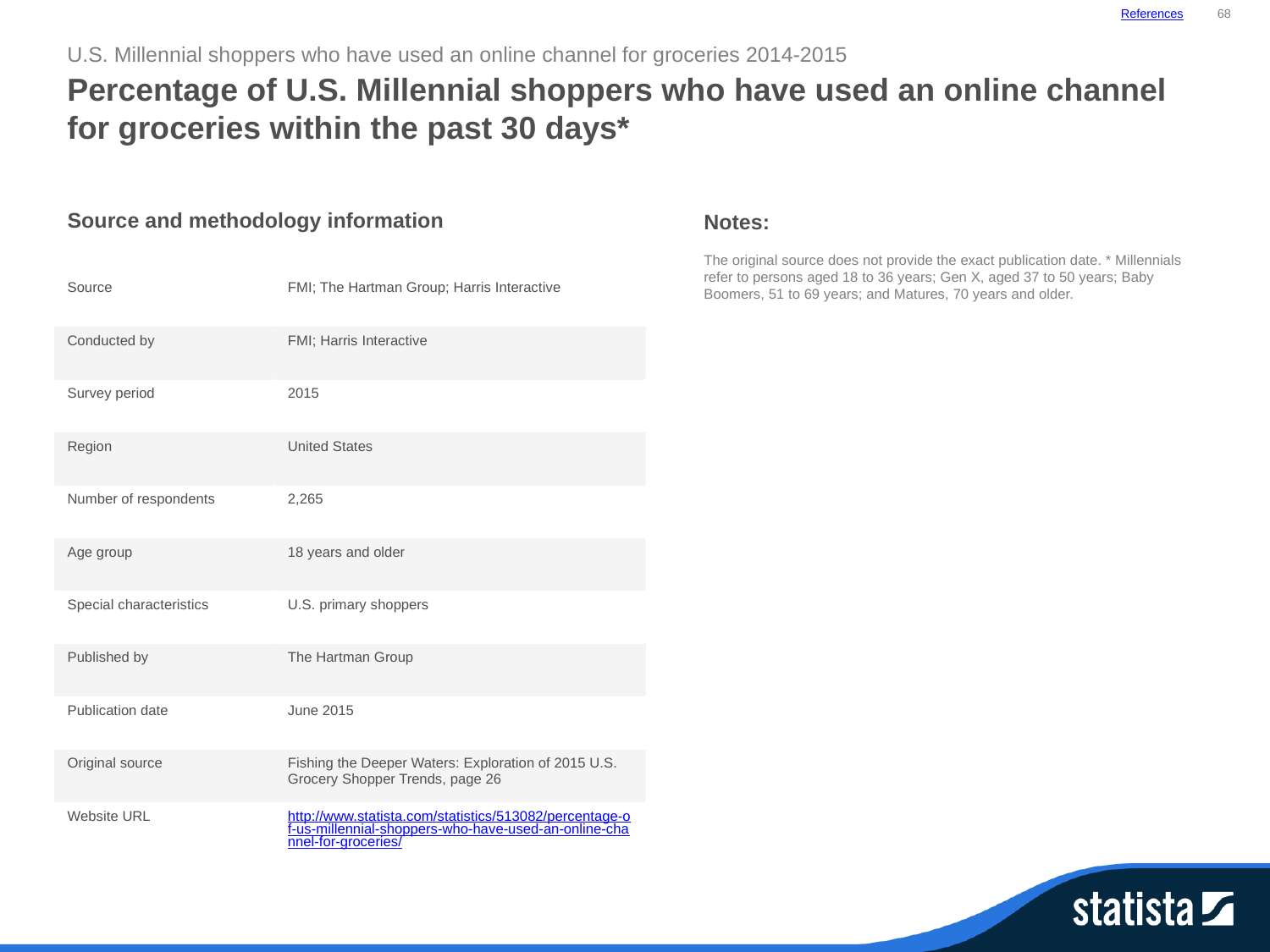

References
68
U.S. Millennial shoppers who have used an online channel for groceries 2014-2015
Percentage of U.S. Millennial shoppers who have used an online channel for groceries within the past 30 days*
| Source and methodology information |  |
| --- | --- |
| Source | FMI; The Hartman Group; Harris Interactive |
| Conducted by | FMI; Harris Interactive |
| Survey period | 2015 |
| Region | United States |
| Number of respondents | 2,265 |
| Age group | 18 years and older |
| Special characteristics | U.S. primary shoppers |
| Published by | The Hartman Group |
| Publication date | June 2015 |
| Original source | Fishing the Deeper Waters: Exploration of 2015 U.S. Grocery Shopper Trends, page 26 |
| Website URL | http://www.statista.com/statistics/513082/percentage-of-us-millennial-shoppers-who-have-used-an-online-channel-for-groceries/ |
Notes:

The original source does not provide the exact publication date. * Millennials refer to persons aged 18 to 36 years; Gen X, aged 37 to 50 years; Baby Boomers, 51 to 69 years; and Matures, 70 years and older.